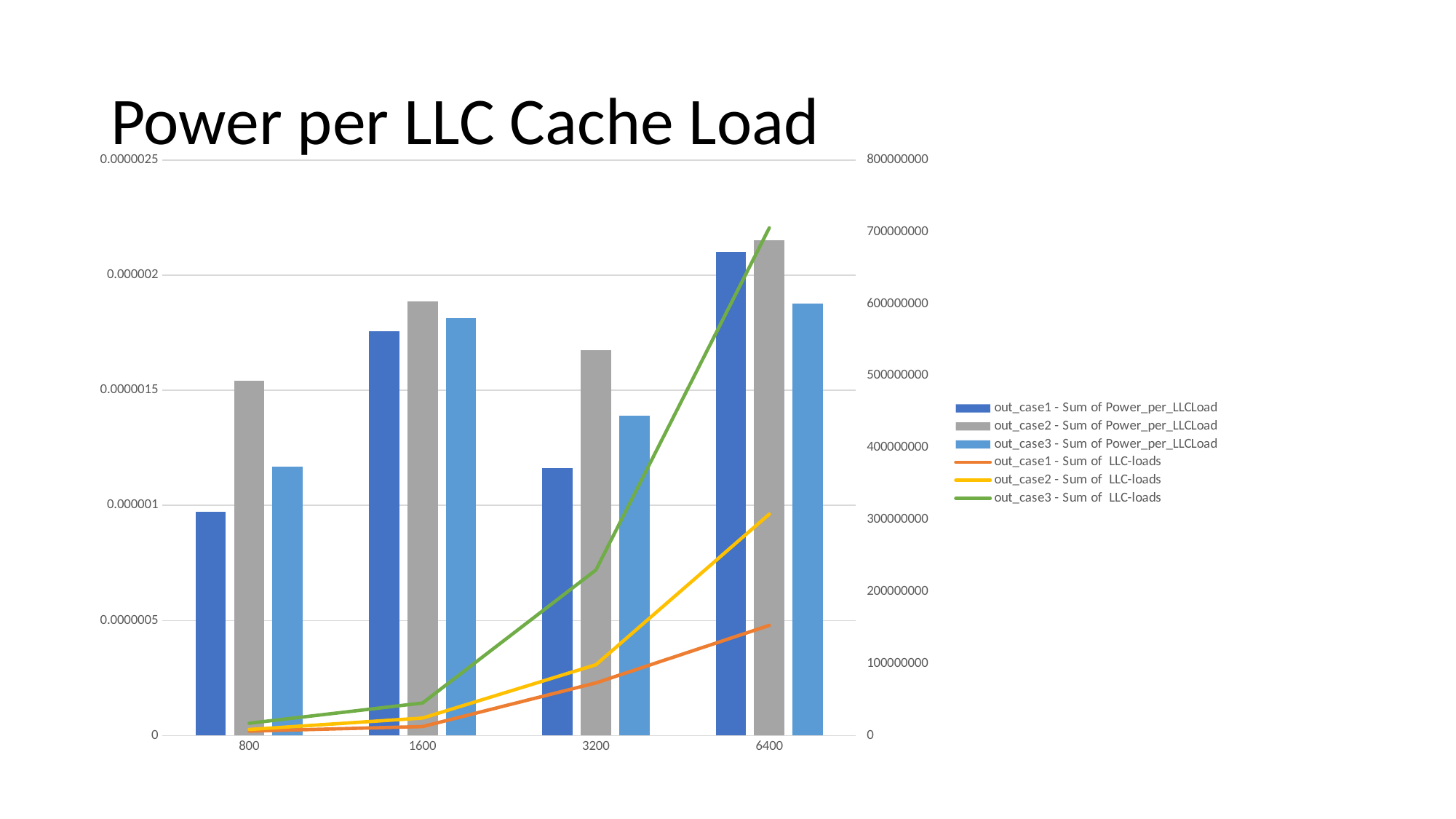

# Power per LLC Cache Load

### Chart

| Category | out_case1 - Sum of Power_per_LLCLoad | out_case2 - Sum of Power_per_LLCLoad | out_case3 - Sum of Power_per_LLCLoad | out_case1 - Sum of  LLC-loads | out_case2 - Sum of  LLC-loads | out_case3 - Sum of  LLC-loads |
|---|---|---|---|---|---|---|
| 800 | 9.715302767695452e-07 | 1.5427809599942656e-06 | 1.1695459132732585e-06 | 6175824.0 | 8426342.0 | 17100654.0 |
| 1600 | 1.7570163051911766e-06 | 1.8875144774412066e-06 | 1.8116898225297372e-06 | 12521227.0 | 24370674.0 | 45261611.0 |
| 3200 | 1.1609596213599853e-06 | 1.675295317504913e-06 | 1.3901729646251722e-06 | 73215294.0 | 98490098.0 | 230187184.0 |
| 6400 | 2.102252764922662e-06 | 2.150630763434612e-06 | 1.8776405240976795e-06 | 153169022.0 | 307816670.0 | 705672882.0 |